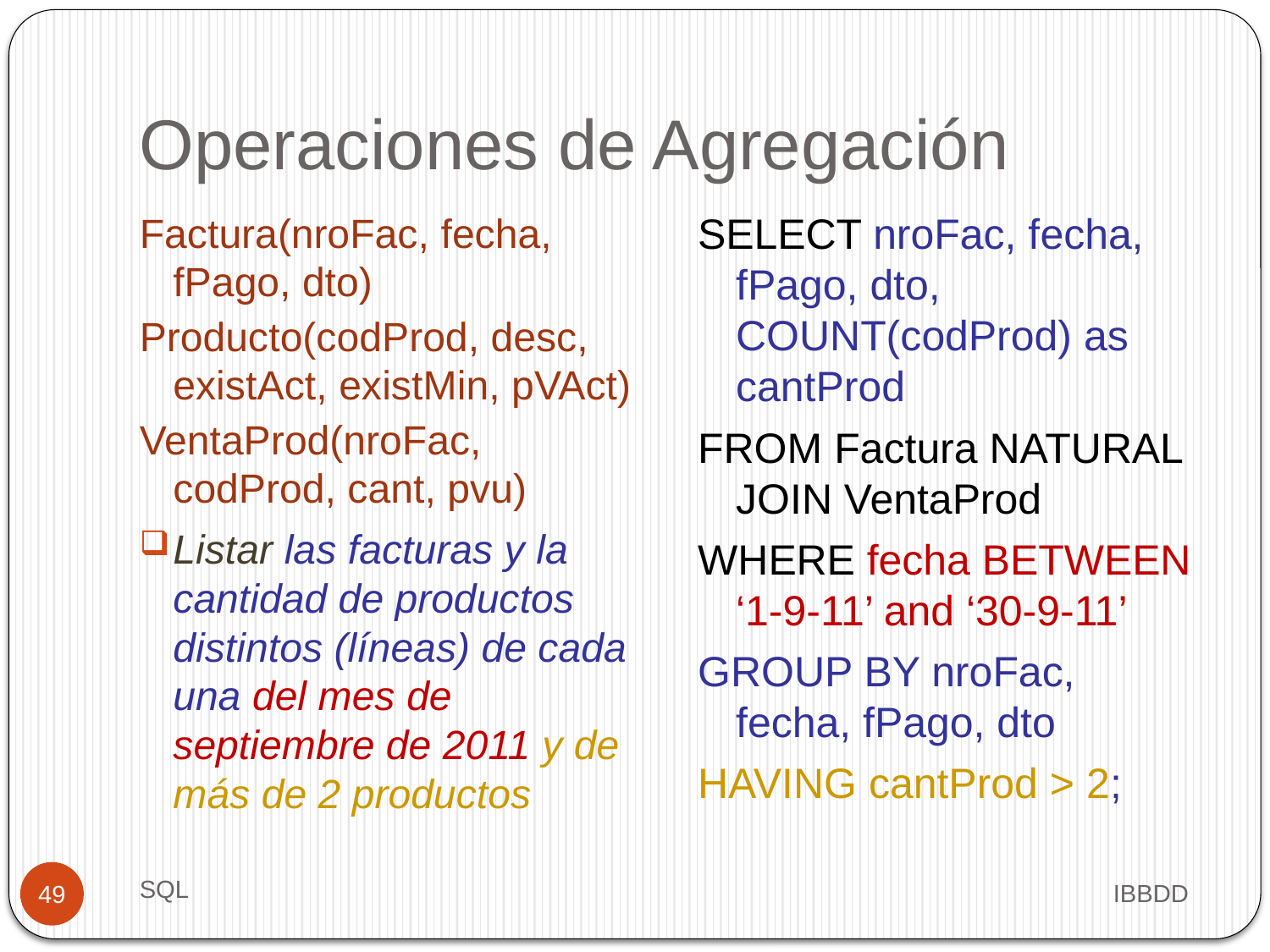

# Operaciones de Agregación
Factura(nroFac, fecha, fPago, dto)
Producto(codProd, desc, existAct, existMin, pVAct)
VentaProd(nroFac, codProd, cant, pvu)
Listar las facturas y la cantidad de productos distintos (líneas) de cada una del mes de septiembre de 2011 y de más de 2 productos
SELECT nroFac, fecha, fPago, dto, COUNT(codProd) as cantProd
FROM Factura NATURAL JOIN VentaProd
WHERE fecha BETWEEN ‘1-9-11’ and ‘30-9-11’
GROUP BY nroFac, fecha, fPago, dto
HAVING cantProd > 2;
SQL
IBBDD
49